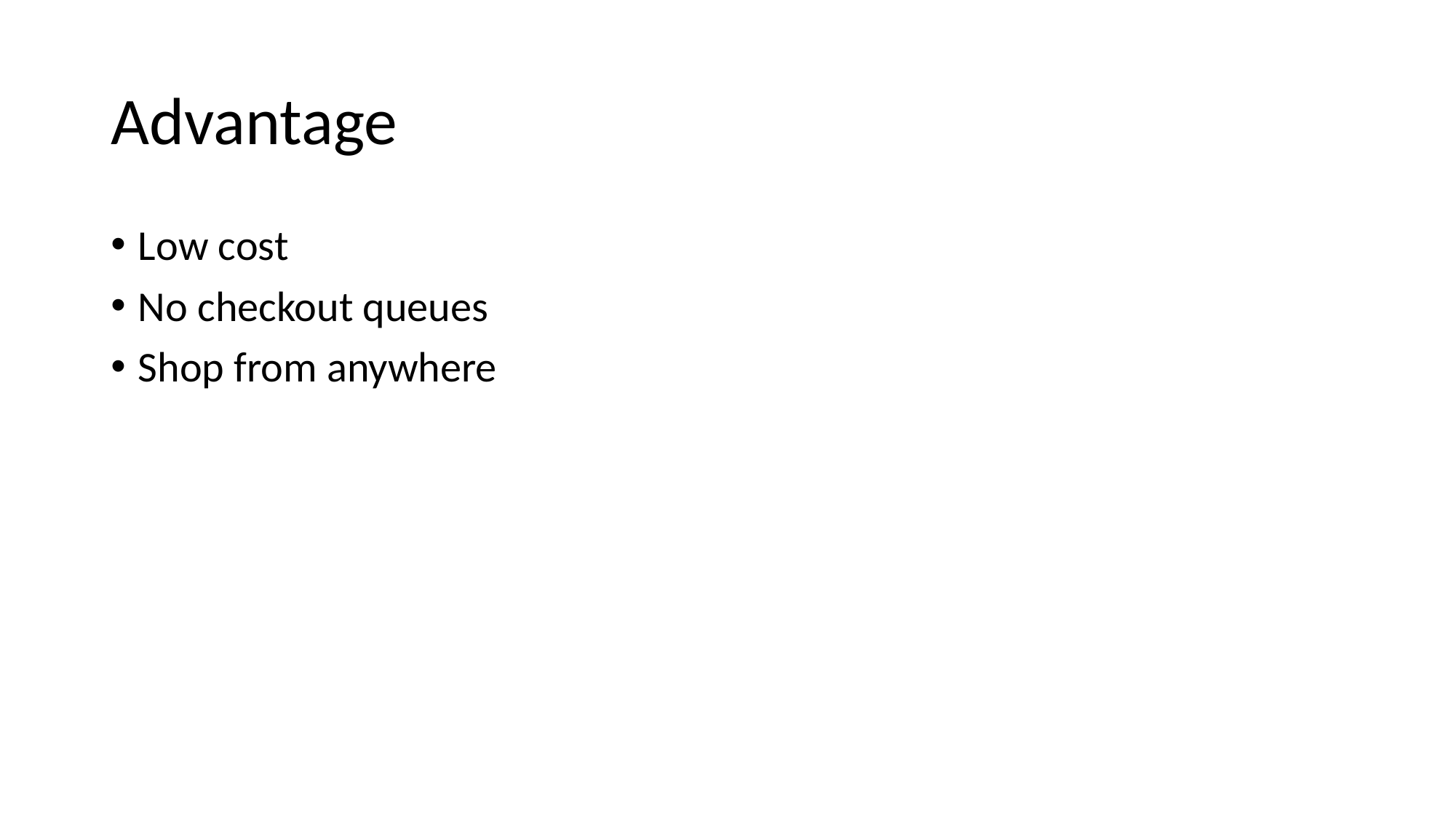

# Advantage
Low cost
No checkout queues
Shop from anywhere